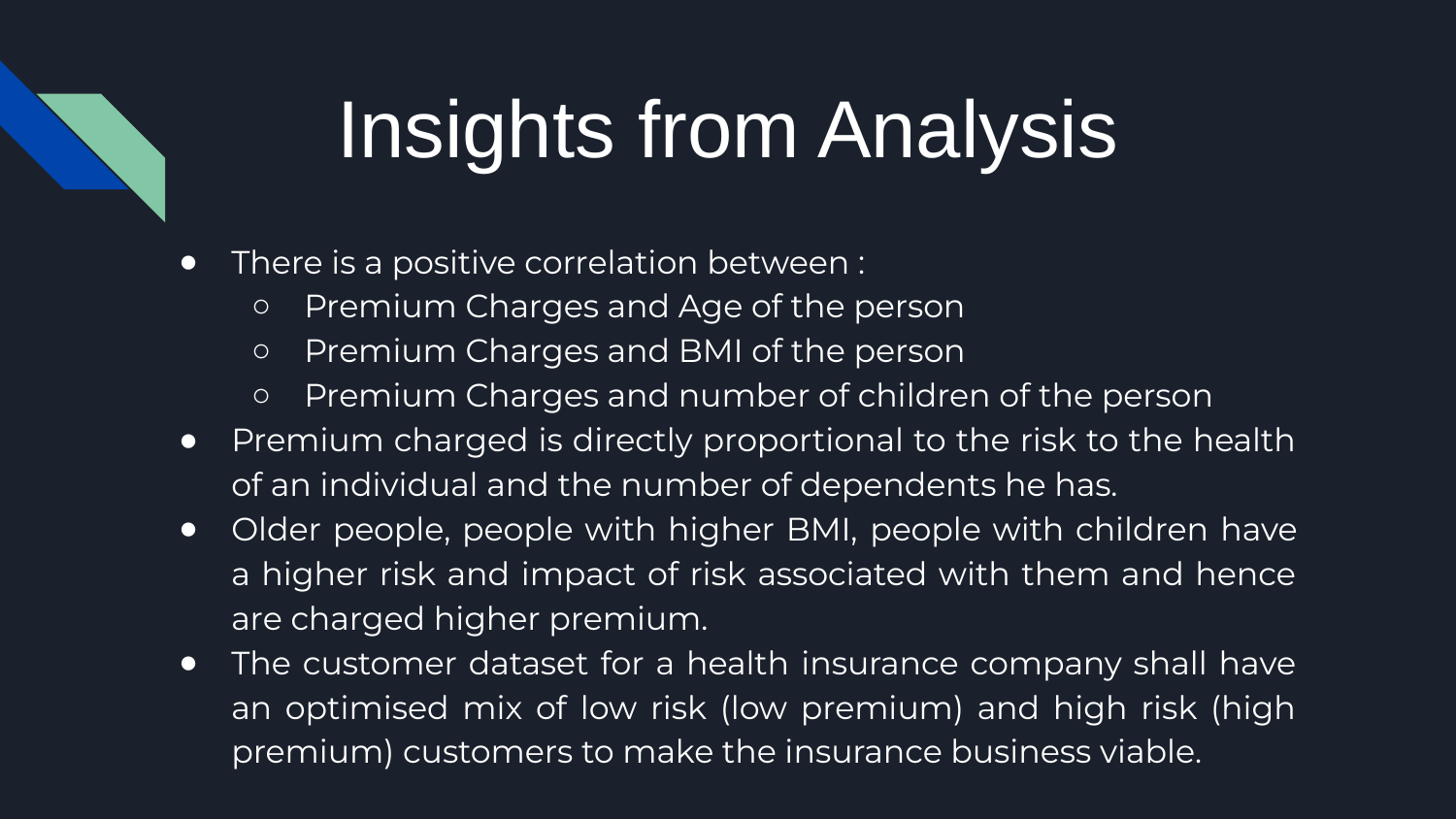

# Insights from Analysis
There is a positive correlation between :
Premium Charges and Age of the person
Premium Charges and BMI of the person
Premium Charges and number of children of the person
Premium charged is directly proportional to the risk to the health of an individual and the number of dependents he has.
Older people, people with higher BMI, people with children have a higher risk and impact of risk associated with them and hence are charged higher premium.
The customer dataset for a health insurance company shall have an optimised mix of low risk (low premium) and high risk (high premium) customers to make the insurance business viable.